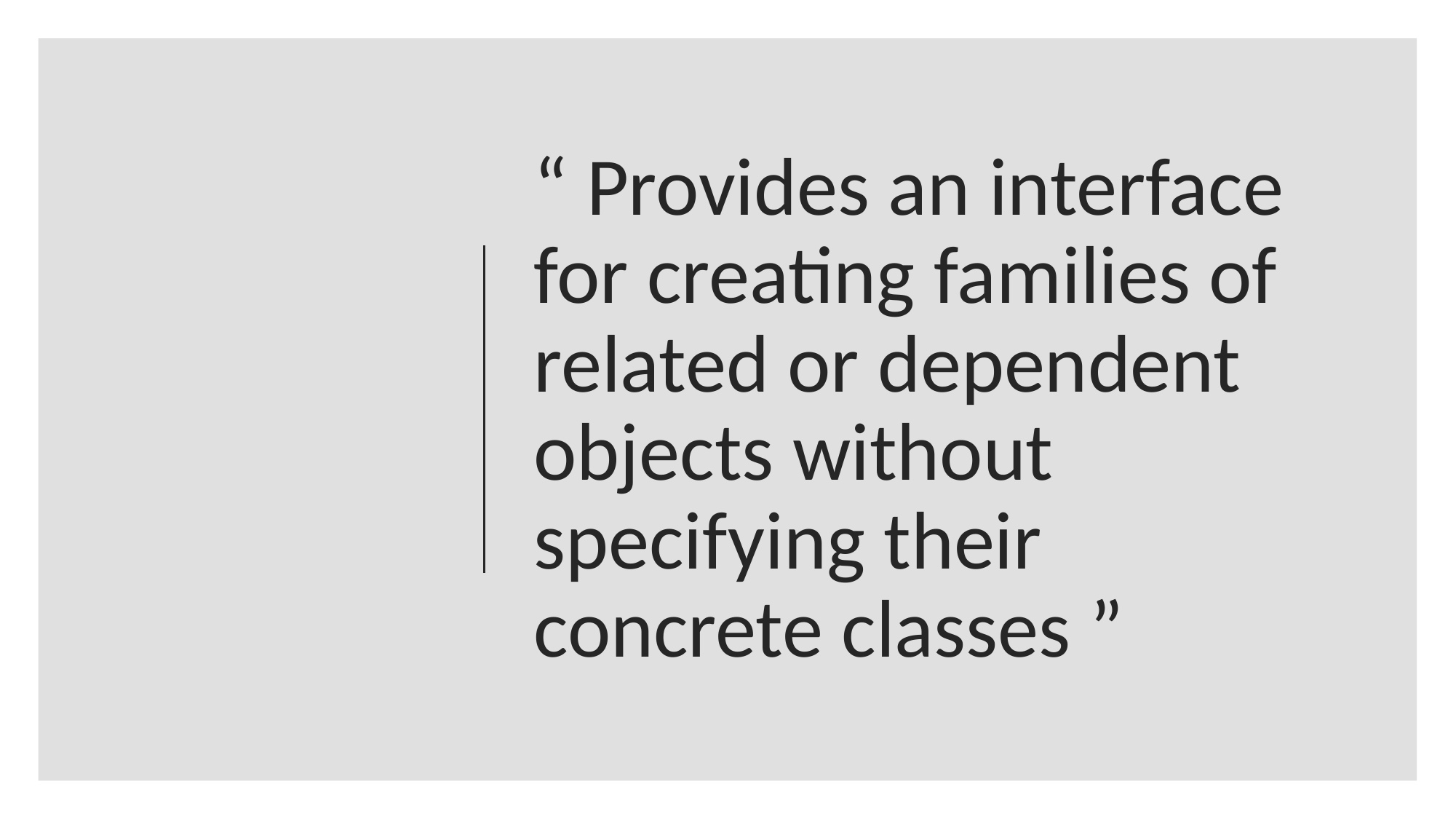

# “ Provides an interface for creating families of related or dependent objects without specifying their concrete classes ”